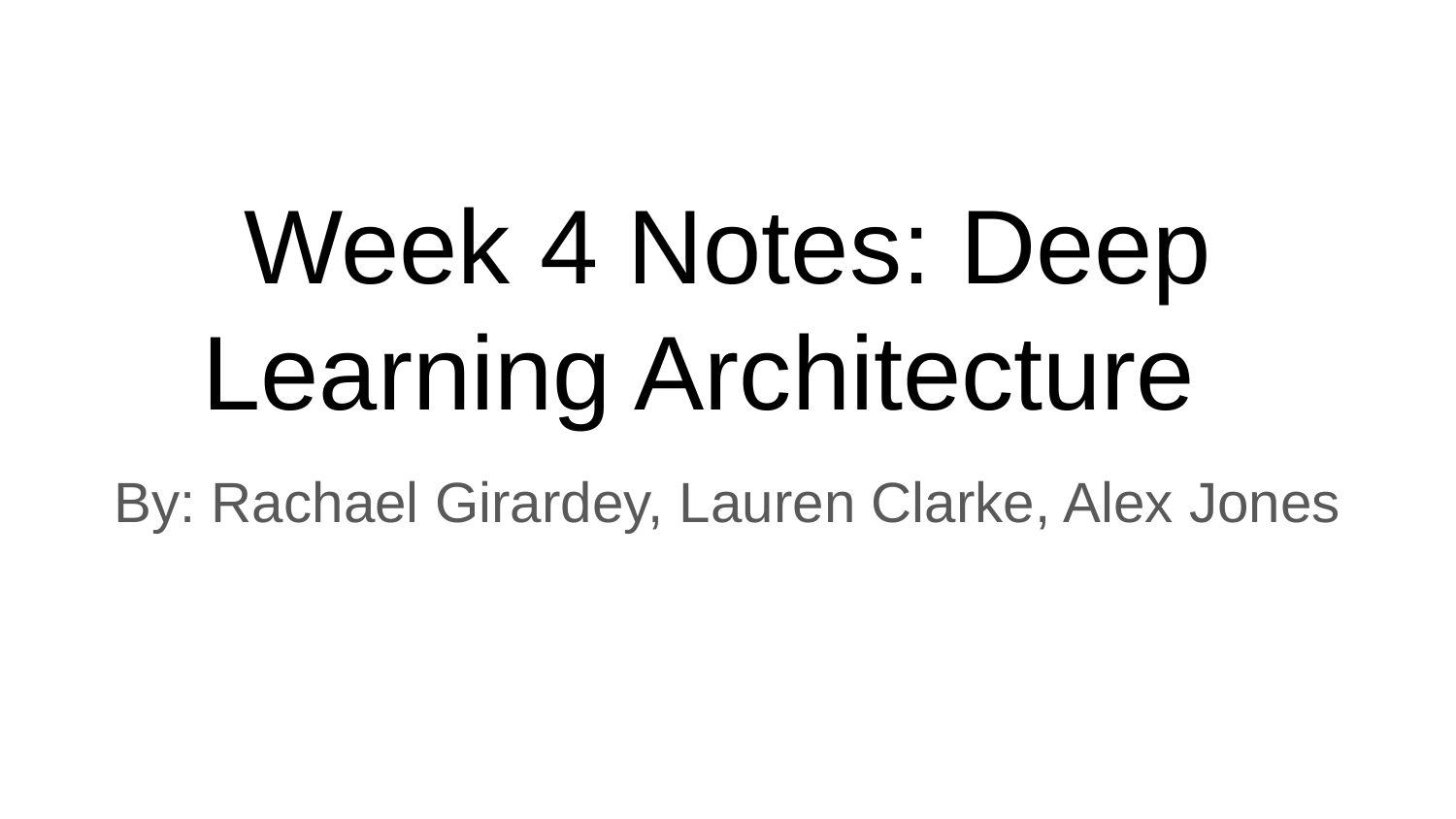

# Week 4 Notes: Deep Learning Architecture
By: Rachael Girardey, Lauren Clarke, Alex Jones